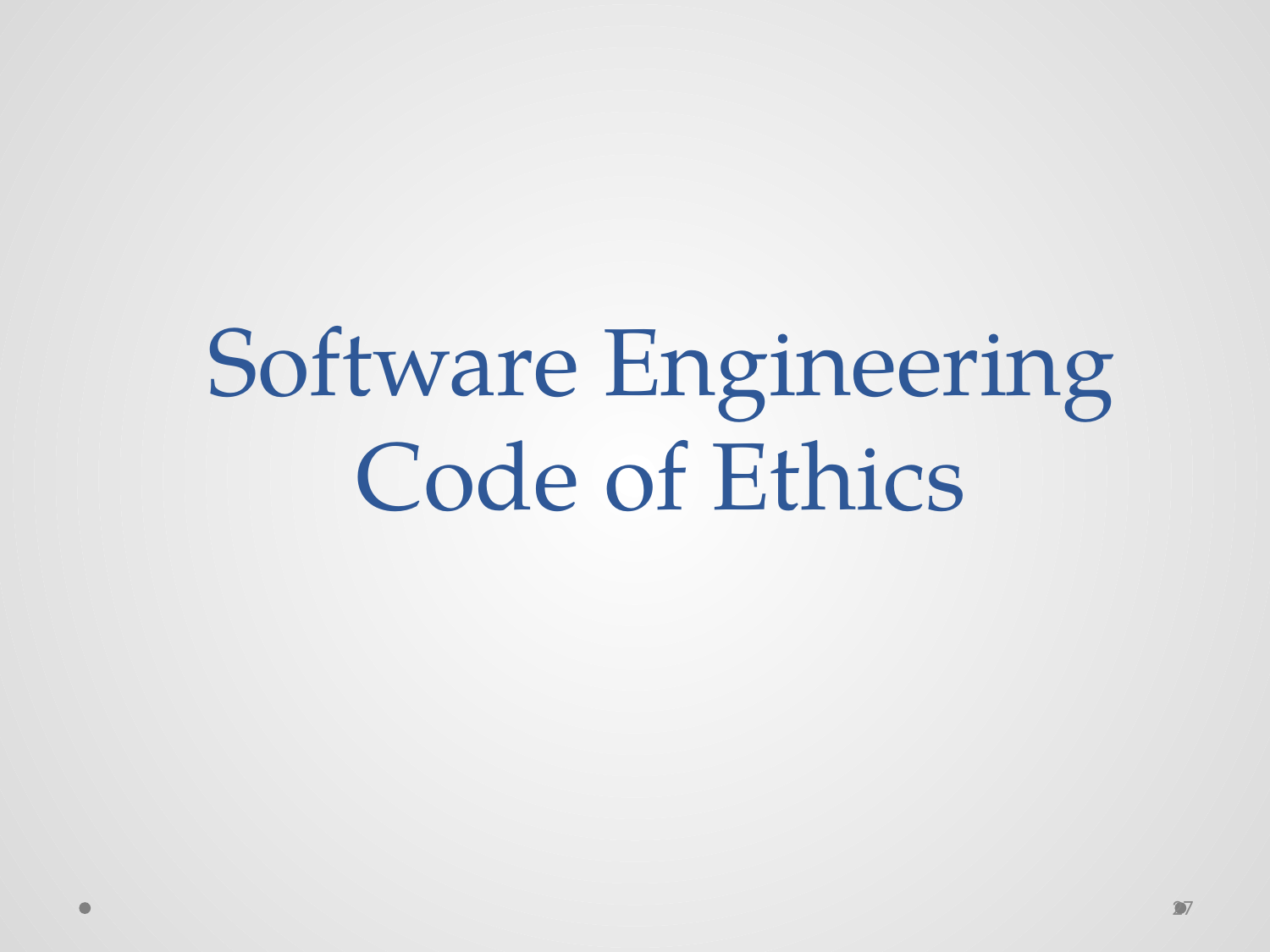

# Software Engineering Code of Ethics
27